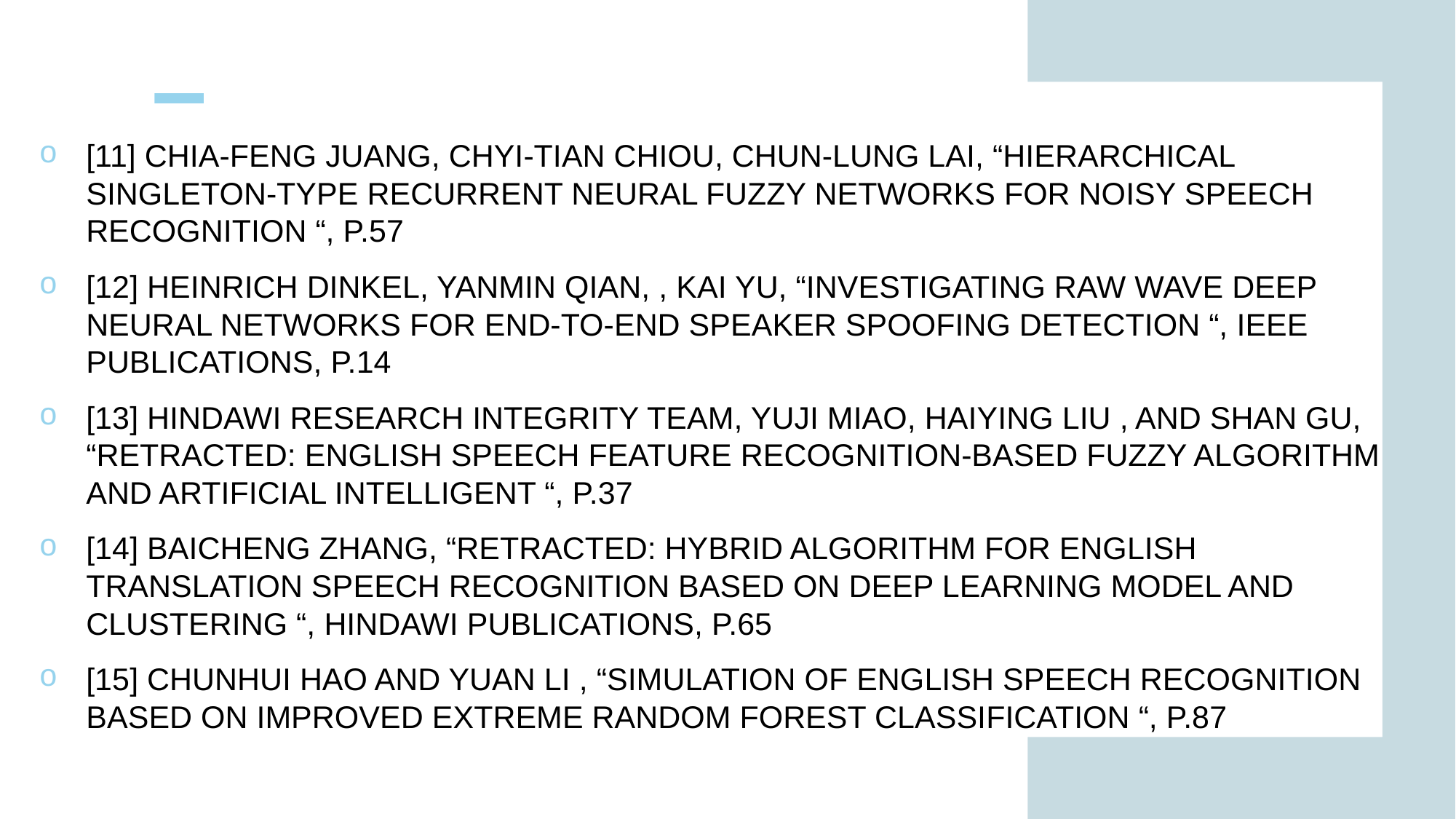

[11] Chia-Feng Juang, Chyi-Tian Chiou, Chun-Lung Lai, “Hierarchical Singleton-Type Recurrent Neural Fuzzy Networks for Noisy Speech Recognition “, p.57
[12] Heinrich Dinkel, Yanmin Qian, , Kai Yu, “Investigating raw wave deep neural networks for end-to-end speaker spoofing detection “, IEEE publications, p.14
[13] Hindawi Research Integrity team, Yuji Miao, Haiying Liu , and Shan Gu, “Retracted: English Speech Feature Recognition-Based Fuzzy Algorithm and Artificial Intelligent “, p.37
[14] Baicheng Zhang, “Retracted: Hybrid Algorithm for English Translation Speech Recognition Based on Deep Learning Model and Clustering “, HINDAWI publications, p.65
[15] Chunhui Hao and Yuan Li , “Simulation of English Speech Recognition Based on Improved Extreme Random Forest Classification “, p.87